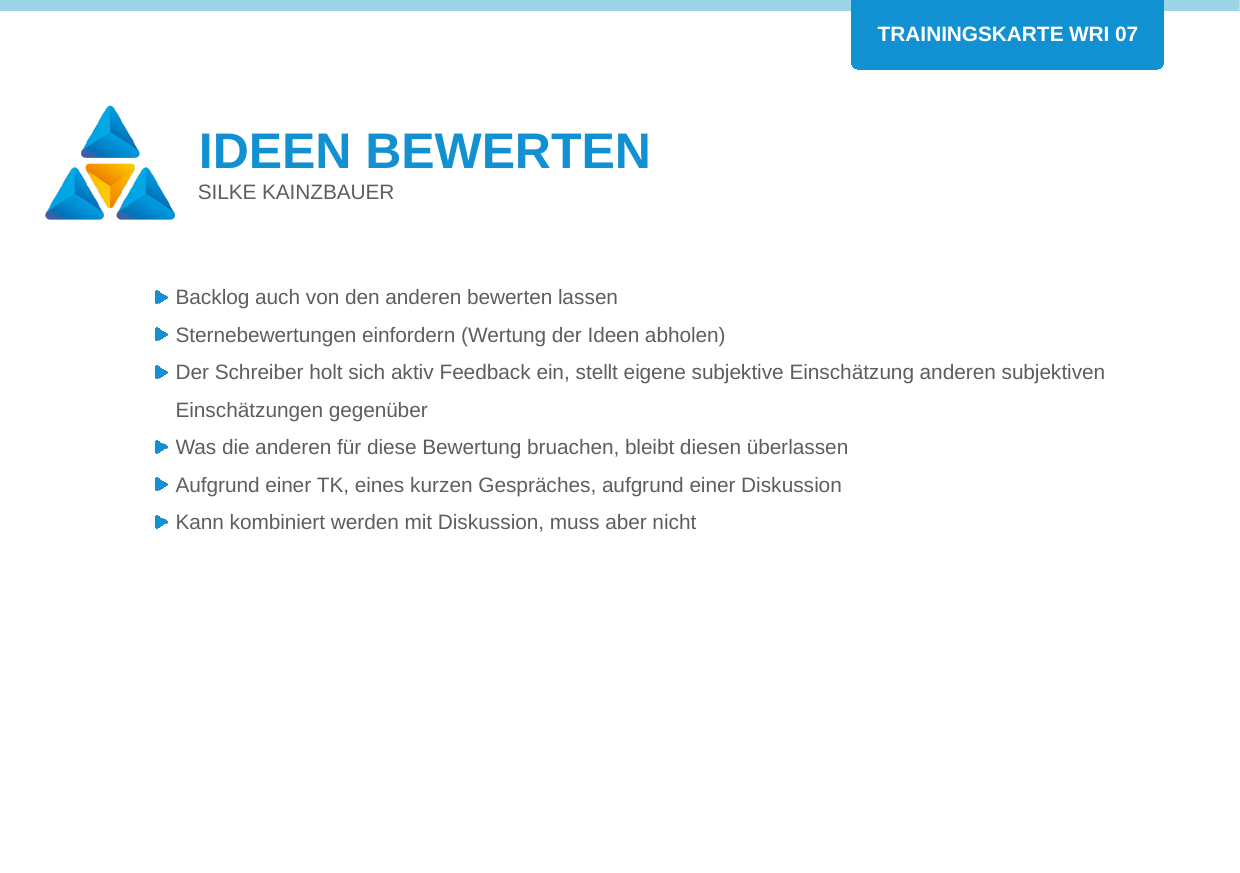

# Ideen bewerten
Silke Kainzbauer
Backlog auch von den anderen bewerten lassen
Sternebewertungen einfordern (Wertung der Ideen abholen)
Der Schreiber holt sich aktiv Feedback ein, stellt eigene subjektive Einschätzung anderen subjektiven Einschätzungen gegenüber
Was die anderen für diese Bewertung bruachen, bleibt diesen überlassen
Aufgrund einer TK, eines kurzen Gespräches, aufgrund einer Diskussion
Kann kombiniert werden mit Diskussion, muss aber nicht